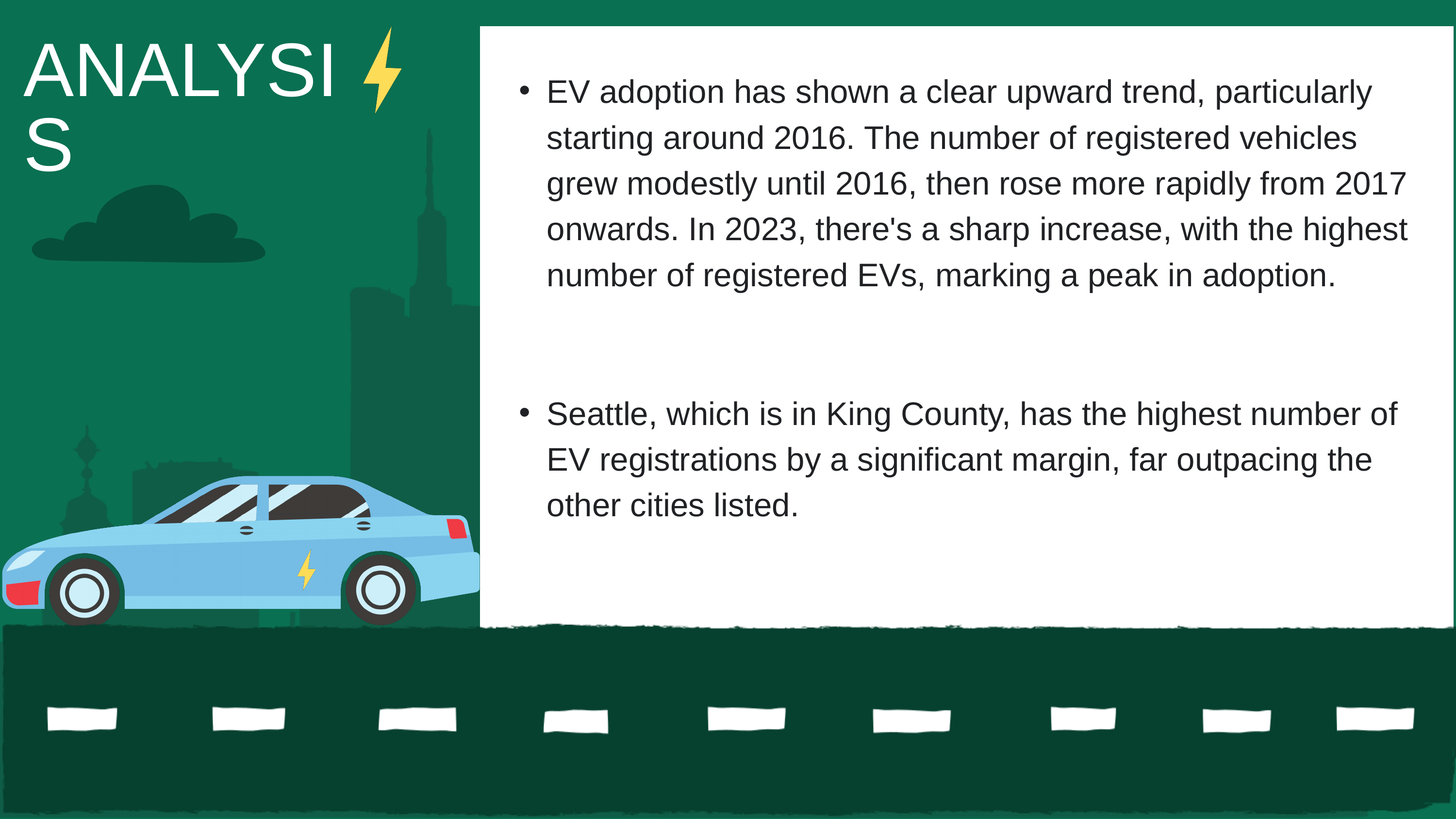

ANALYSIS
EV adoption has shown a clear upward trend, particularly starting around 2016. The number of registered vehicles grew modestly until 2016, then rose more rapidly from 2017 onwards. In 2023, there's a sharp increase, with the highest number of registered EVs, marking a peak in adoption.

Seattle, which is in King County, has the highest number of EV registrations by a significant margin, far outpacing the other cities listed.